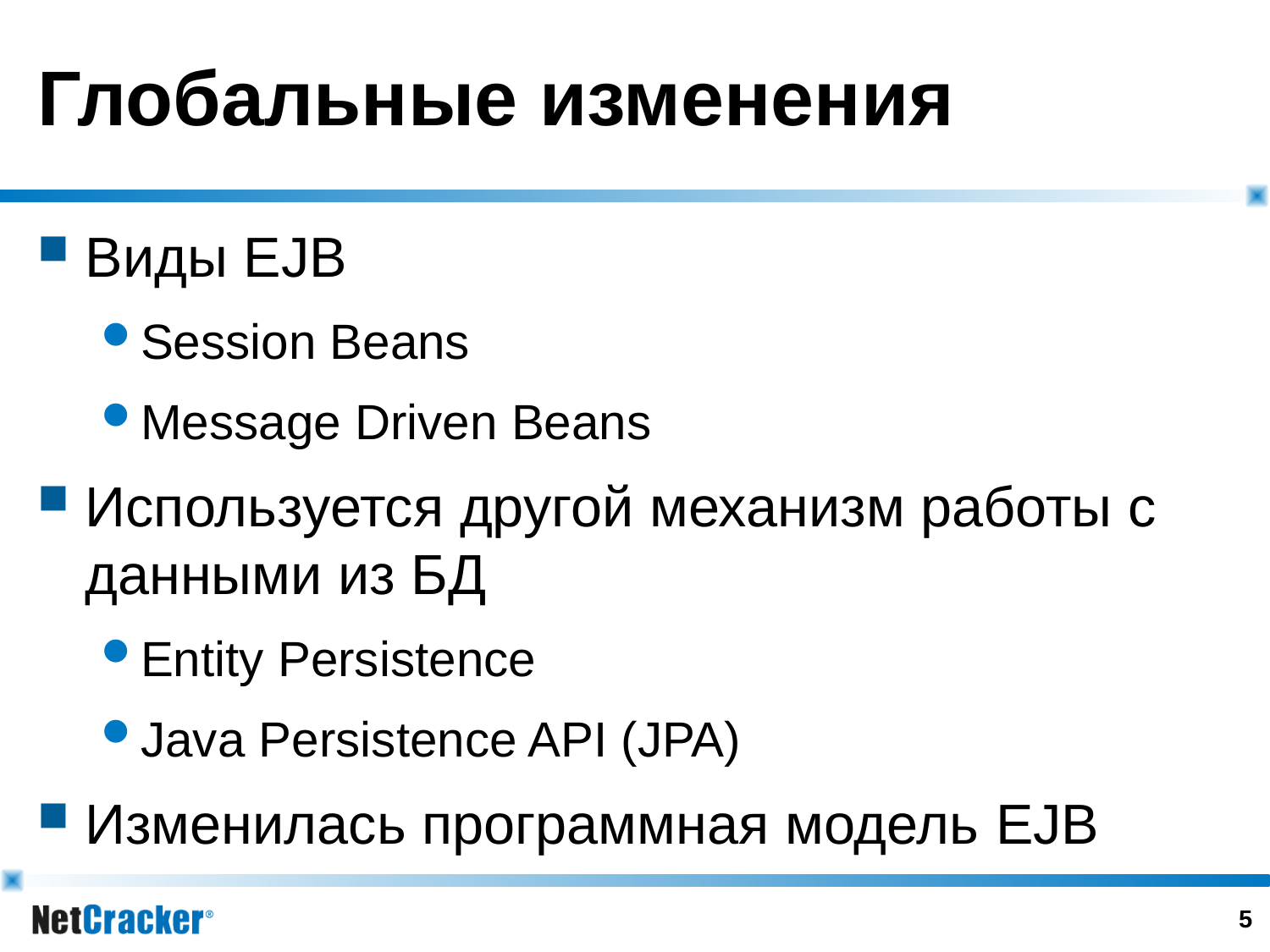

# Глобальные изменения
Виды EJB
Session Beans
Message Driven Beans
Используется другой механизм работы с данными из БД
Entity Persistence
Java Persistence API (JPA)
Изменилась программная модель EJB
5